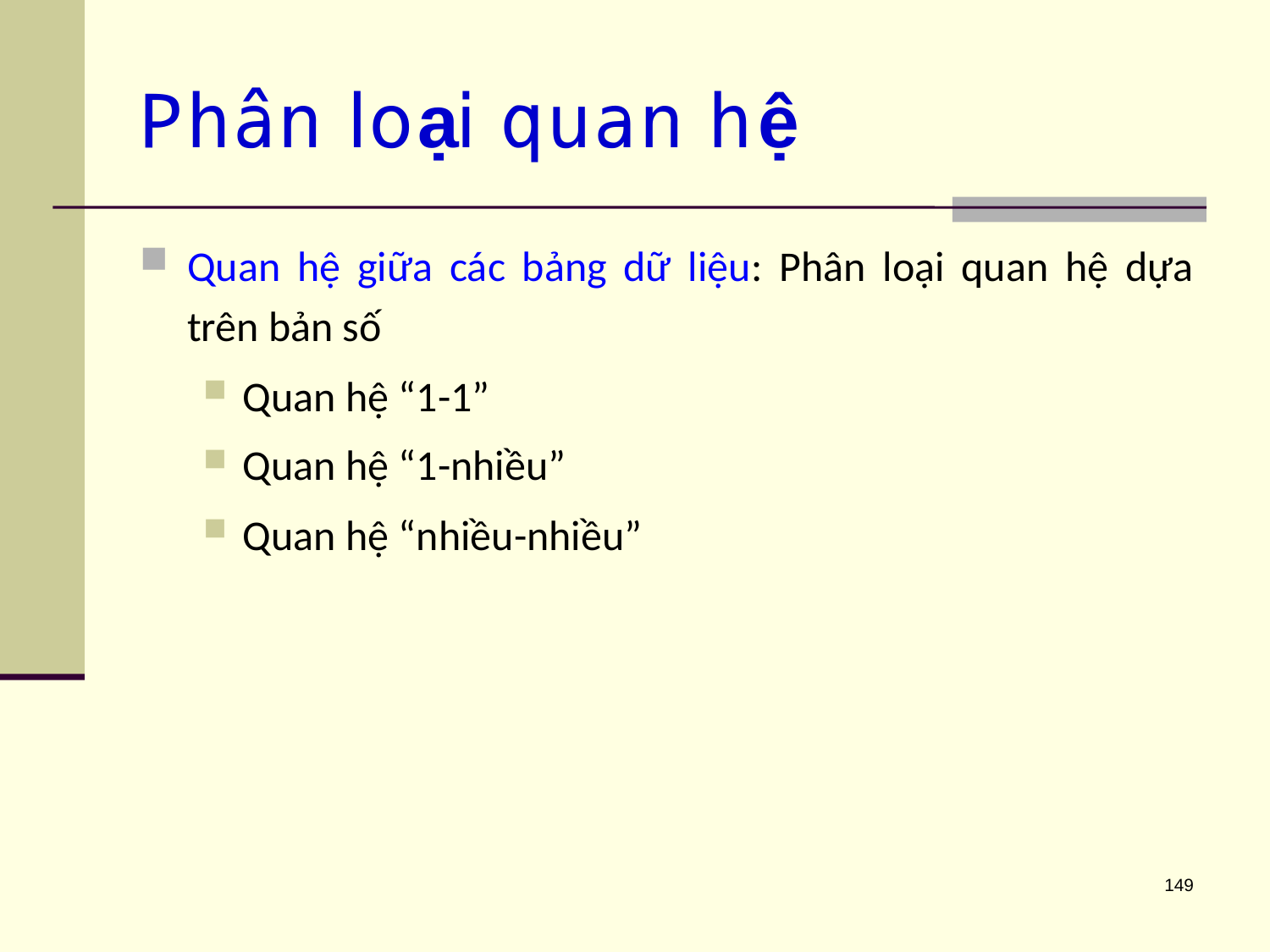

# Phân loại quan hệ
Quan hệ giữa các bảng dữ liệu: Phân loại quan hệ dựa trên bản số
Quan hệ “1-1”
Quan hệ “1-nhiều”
Quan hệ “nhiều-nhiều”
149